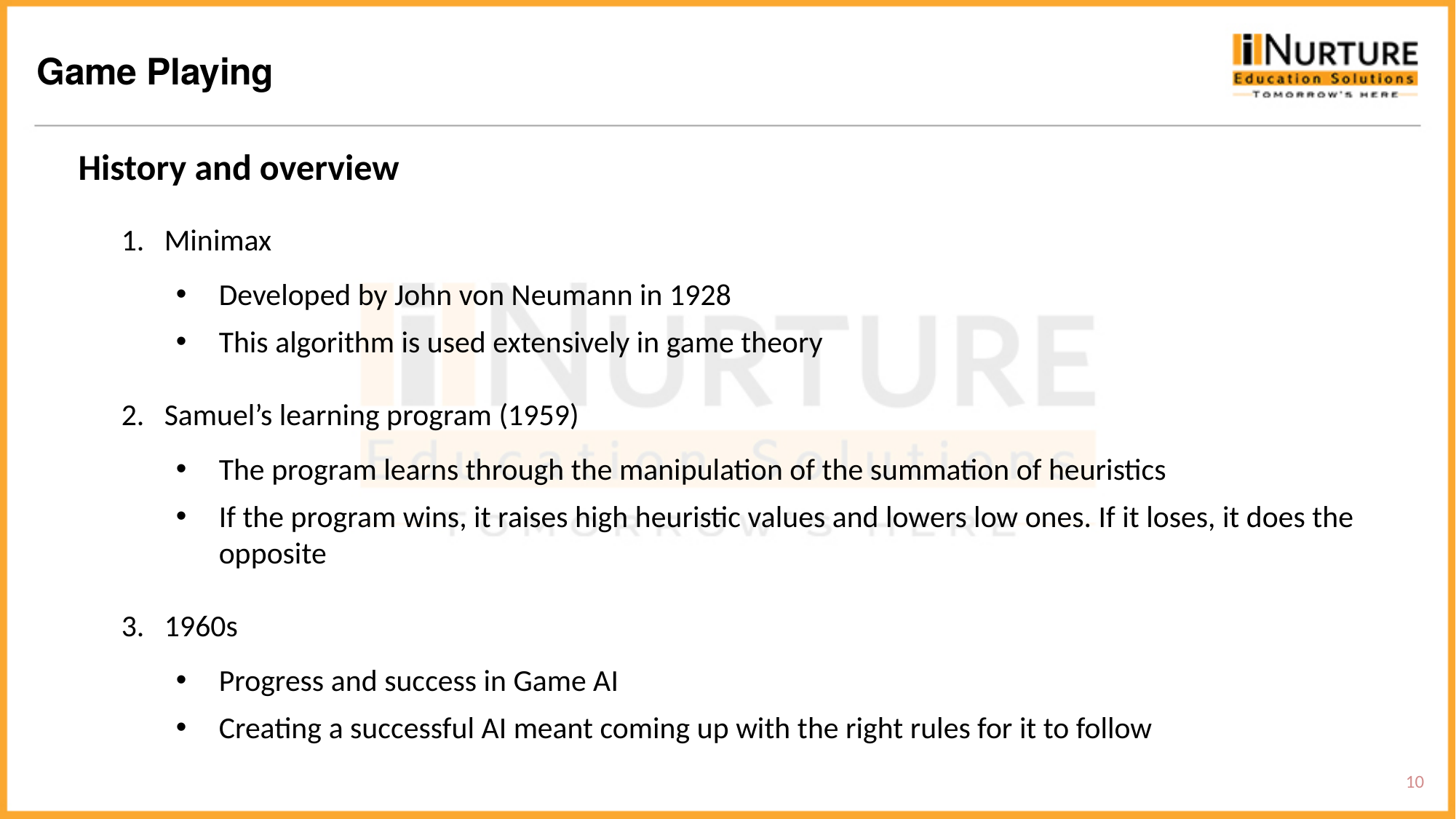

Game Playing
History and overview

Minimax

Developed by John von Neumann in 1928

This algorithm is used extensively in game theory

Samuel’s learning program (1959)

The program learns through the manipulation of the summation of heuristics

If the program wins, it raises high heuristic values and lowers low ones. If it loses, it does the opposite

1960s

Progress and success in Game AI

Creating a successful AI meant coming up with the right rules for it to follow
10